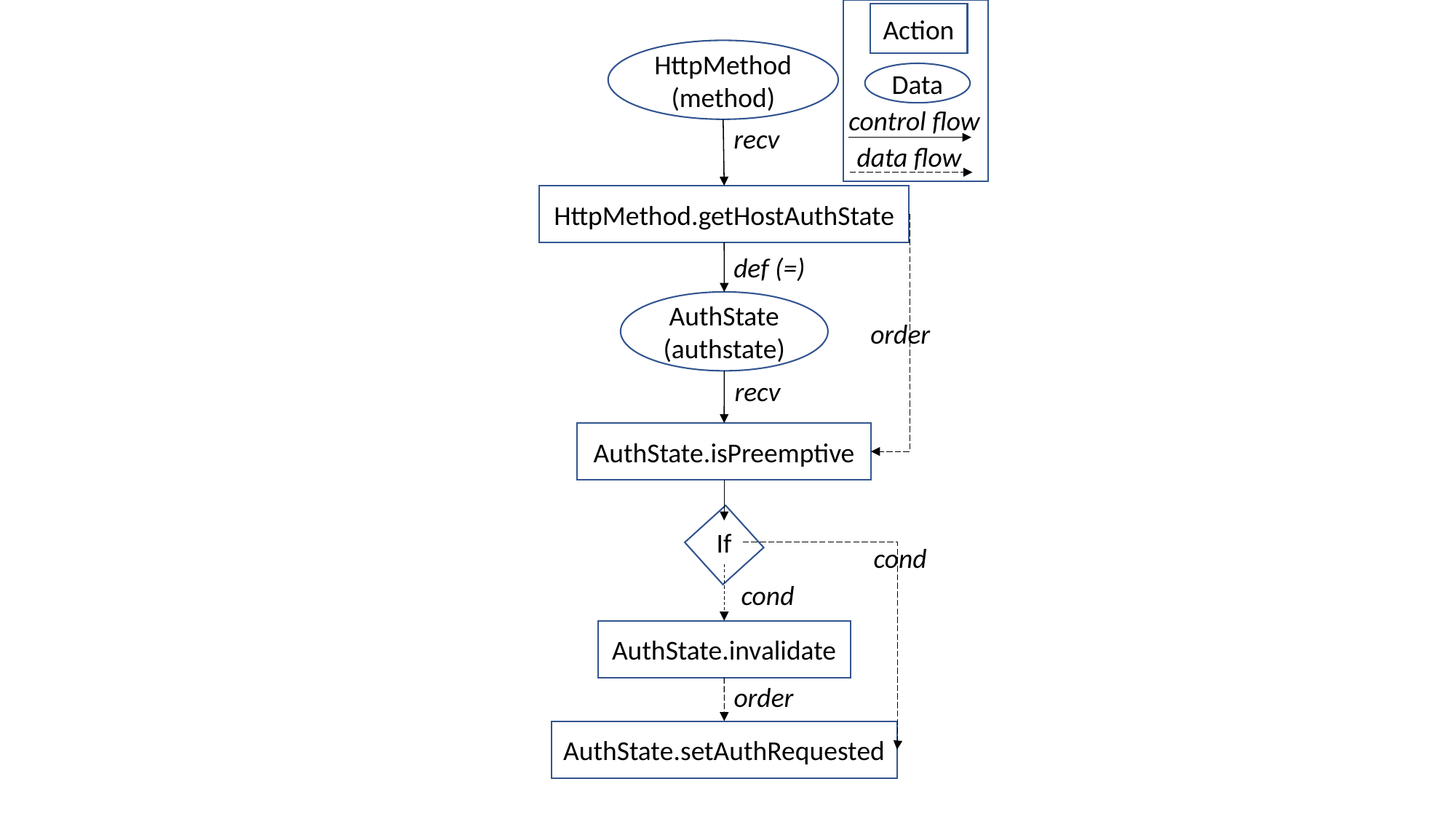

Action
HttpMethod
(method)
Data
control flow
recv
data flow
HttpMethod.getHostAuthState
def (=)
AuthState
(authstate)
order
recv
AuthState.isPreemptive

If
cond
cond
AuthState.invalidate
order
AuthState.setAuthRequested